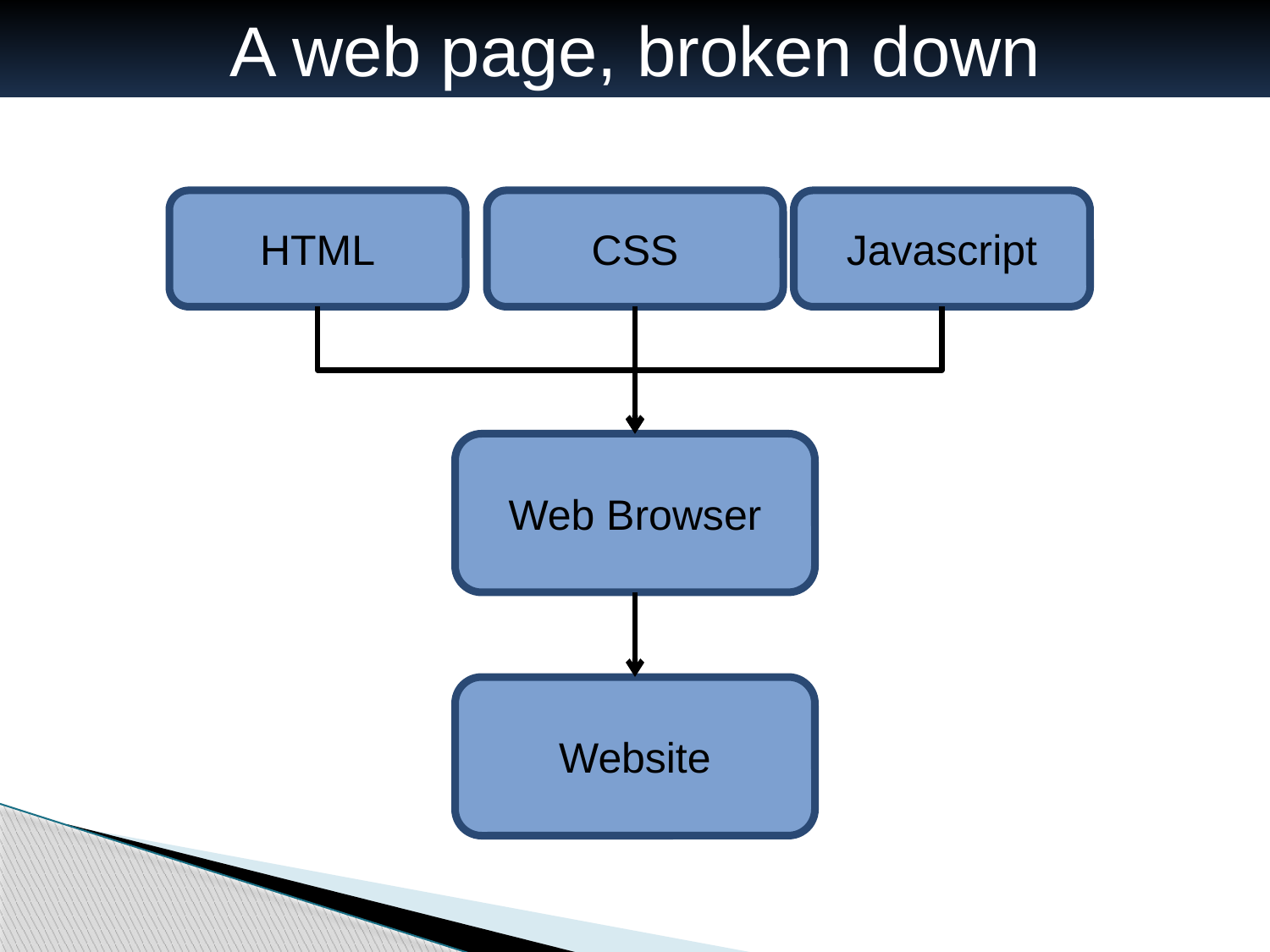

A web page, broken down
HTML
CSS
Javascript
Web Browser
Website